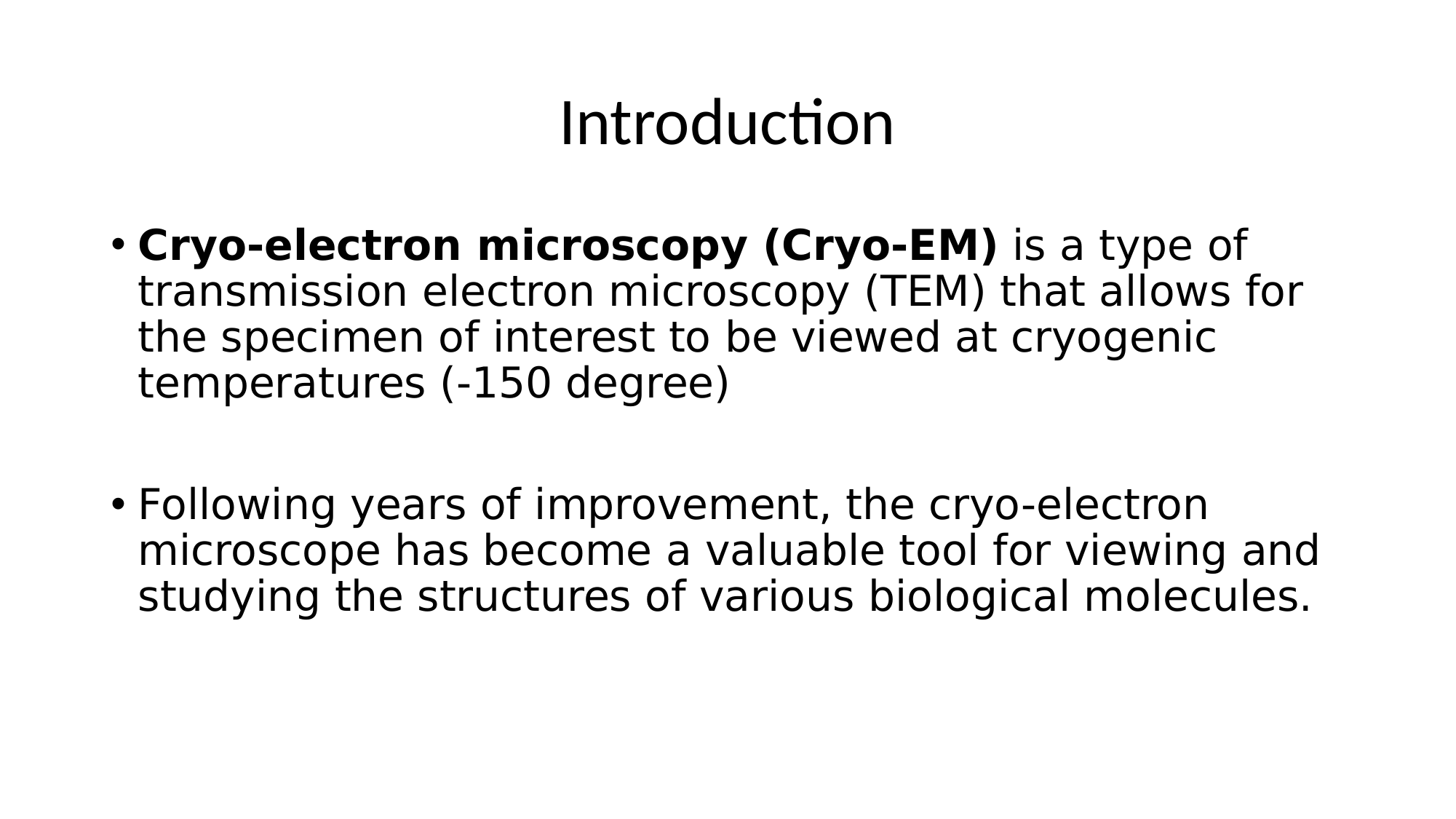

# Introduction
Cryo-electron microscopy (Cryo-EM) is a type of transmission electron microscopy (TEM) that allows for the specimen of interest to be viewed at cryogenic temperatures (-150 degree)

Following years of improvement, the cryo-electron microscope has become a valuable tool for viewing and studying the structures of various biological molecules.